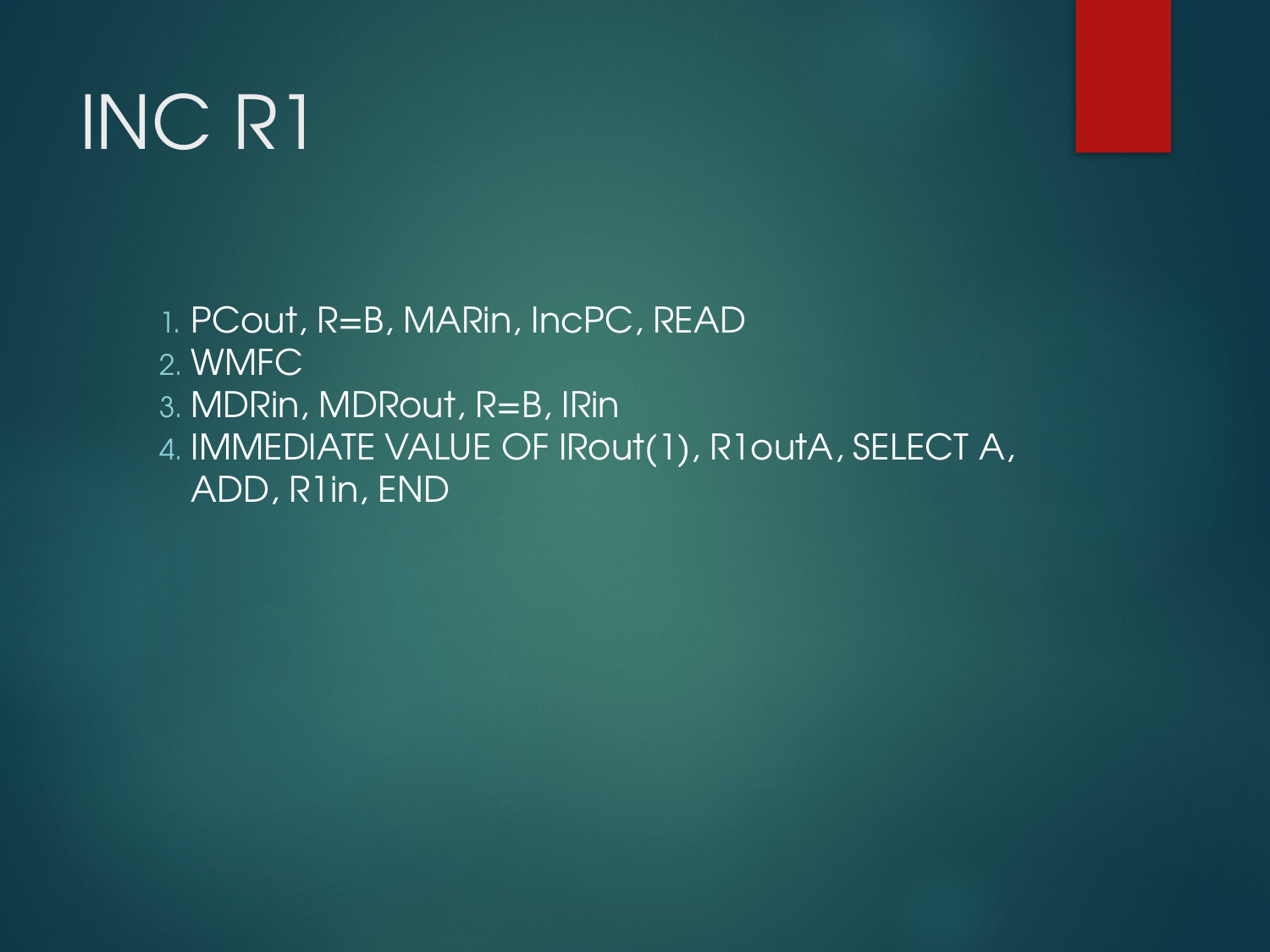

# INC R1
PCout, R=B, MARin, IncPC, READ
WMFC
MDRin, MDRout, R=B, IRin
IMMEDIATE VALUE OF IRout(1), R1outA, SELECT A, ADD, R1in, END